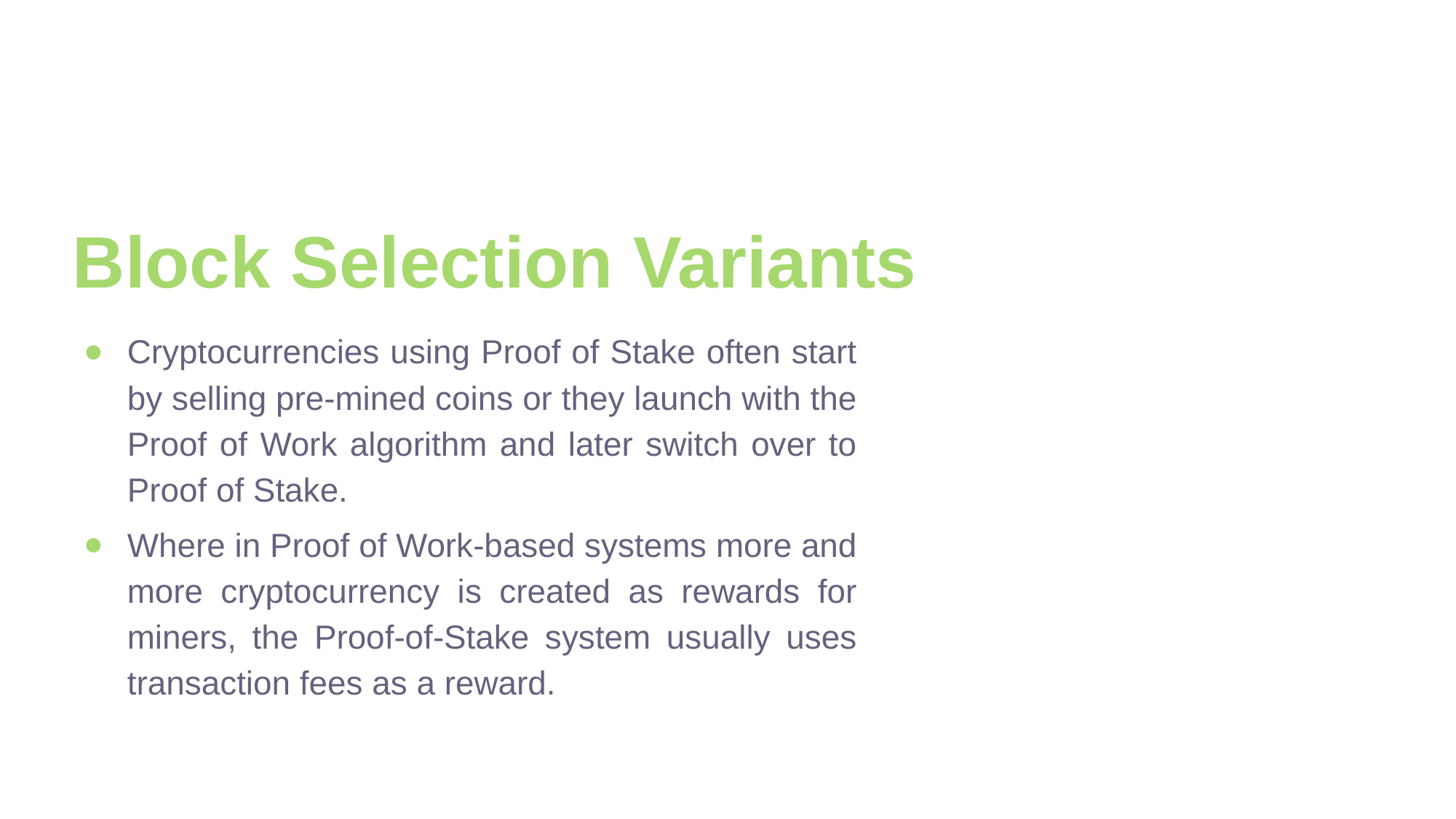

# Block Selection Variants
Cryptocurrencies using Proof of Stake often start by selling pre-mined coins or they launch with the Proof of Work algorithm and later switch over to Proof of Stake.
Where in Proof of Work-based systems more and more cryptocurrency is created as rewards for miners, the Proof-of-Stake system usually uses transaction fees as a reward.